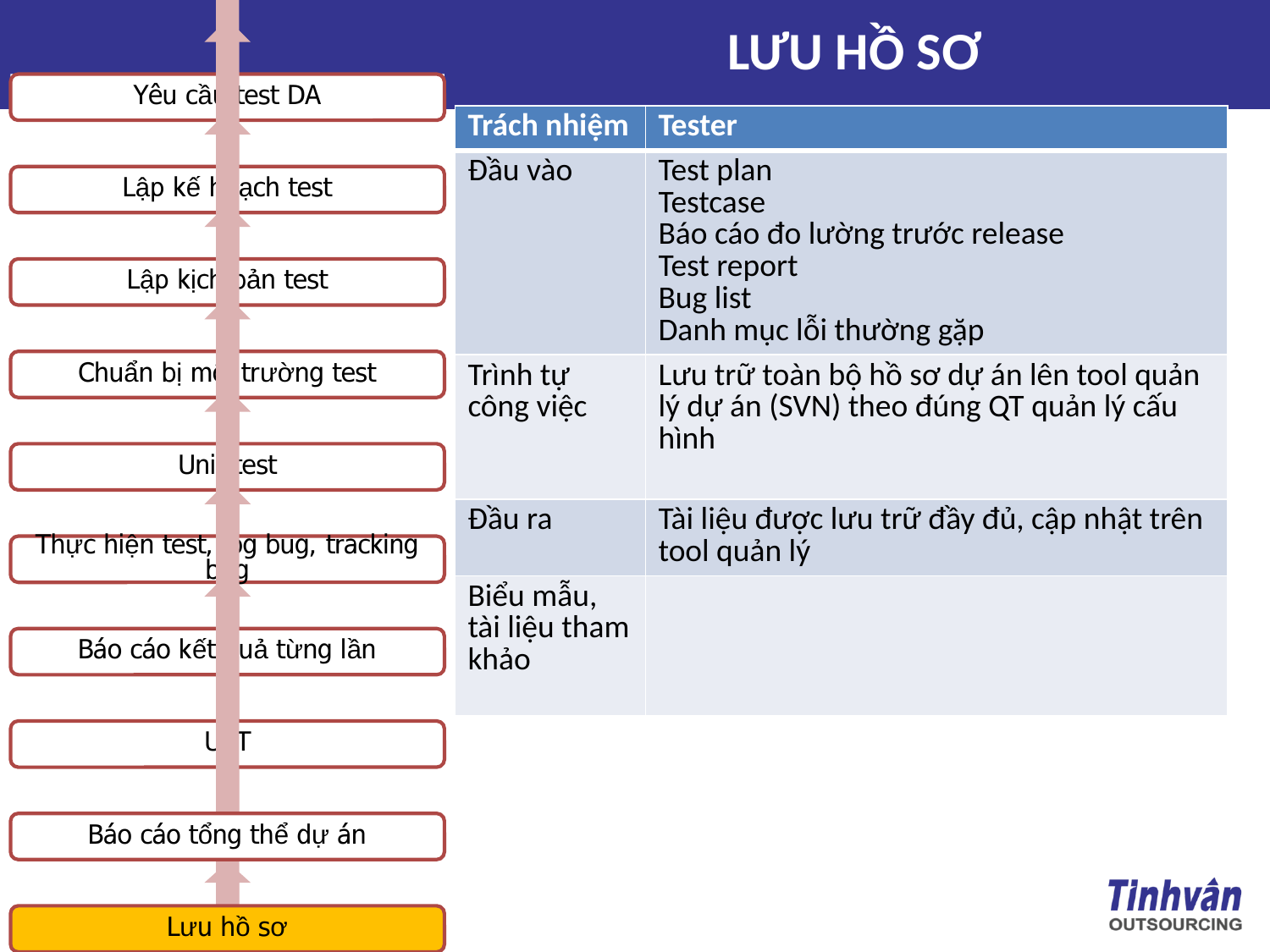

# LƯU HỒ SƠ
Yêu cầu test DA
Lập kế hoạch test
Lập kịch bản test
Chuẩn bị môi trường test
Unit test
Thực hiện test, log bug, tracking bug
Báo cáo kết quả từng lần
UAT
Báo cáo tổng thể dự án
Lưu hồ sơ
| Trách nhiệm | Tester |
| --- | --- |
| Đầu vào | Test plan Testcase Báo cáo đo lường trước release Test report Bug list Danh mục lỗi thường gặp |
| Trình tự công việc | Lưu trữ toàn bộ hồ sơ dự án lên tool quản lý dự án (SVN) theo đúng QT quản lý cấu hình |
| Đầu ra | Tài liệu được lưu trữ đầy đủ, cập nhật trên tool quản lý |
| Biểu mẫu, tài liệu tham khảo |  |